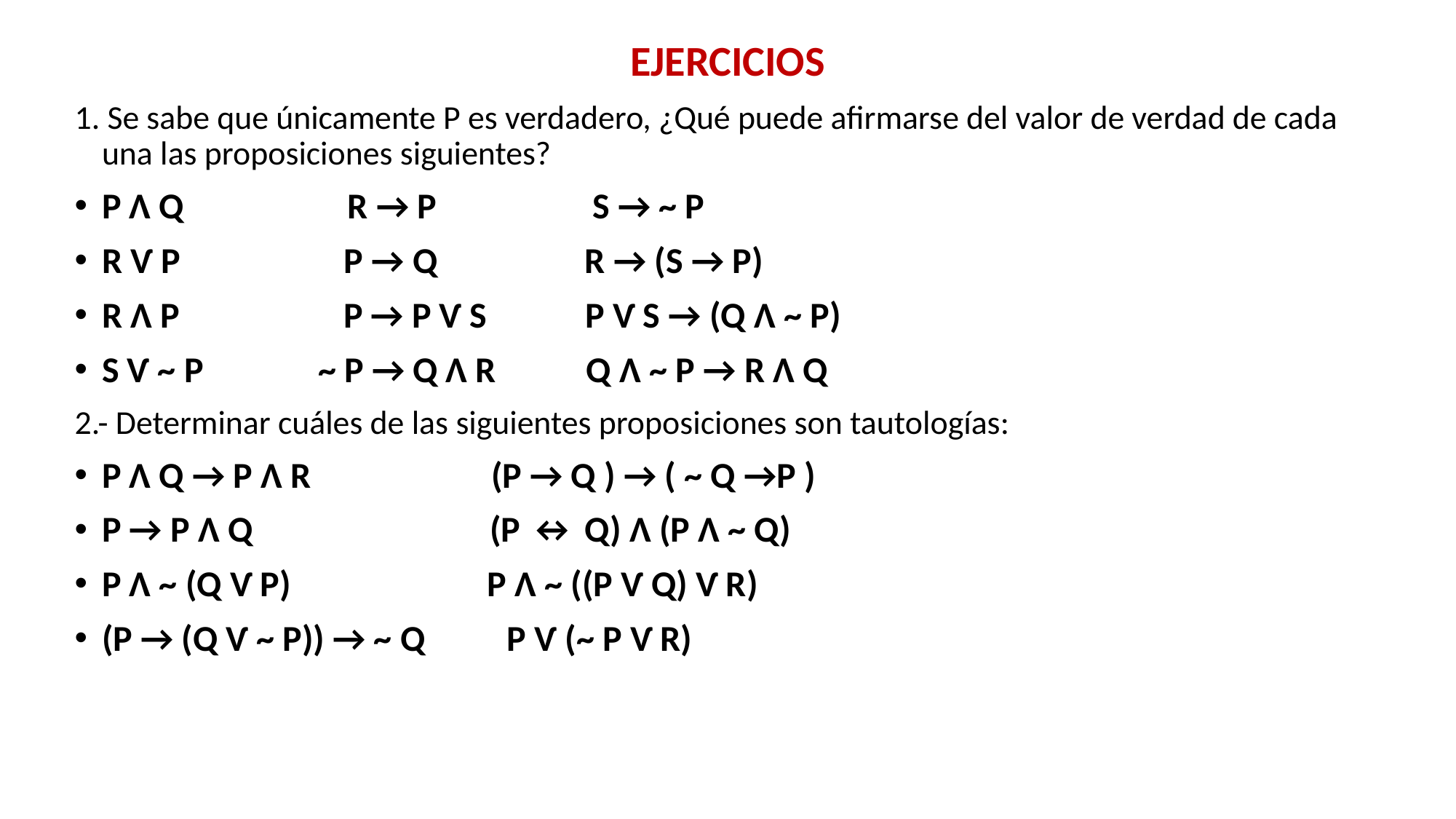

# EJERCICIOS
1. Se sabe que únicamente P es verdadero, ¿Qué puede afirmarse del valor de verdad de cada una las proposiciones siguientes?
P Λ Q                    R → P                   S → ~ P
R Ѵ P                    P → Q                  R → (S → P)
R Λ P                    P → P Ѵ S            P Ѵ S → (Q Λ ~ P)
S Ѵ ~ P              ~ P → Q Λ R           Q Λ ~ P → R Λ Q
2.- Determinar cuáles de las siguientes proposiciones son tautologías:
P Λ Q → P Λ R                      (P → Q ) → ( ~ Q →P )
P → P Λ Q                             (P ↔ Q) Λ (P Λ ~ Q)
P Λ ~ (Q Ѵ P)                        P Λ ~ ((P Ѵ Q) Ѵ R)
(P → (Q Ѵ ~ P)) → ~ Q          P Ѵ (~ P Ѵ R)